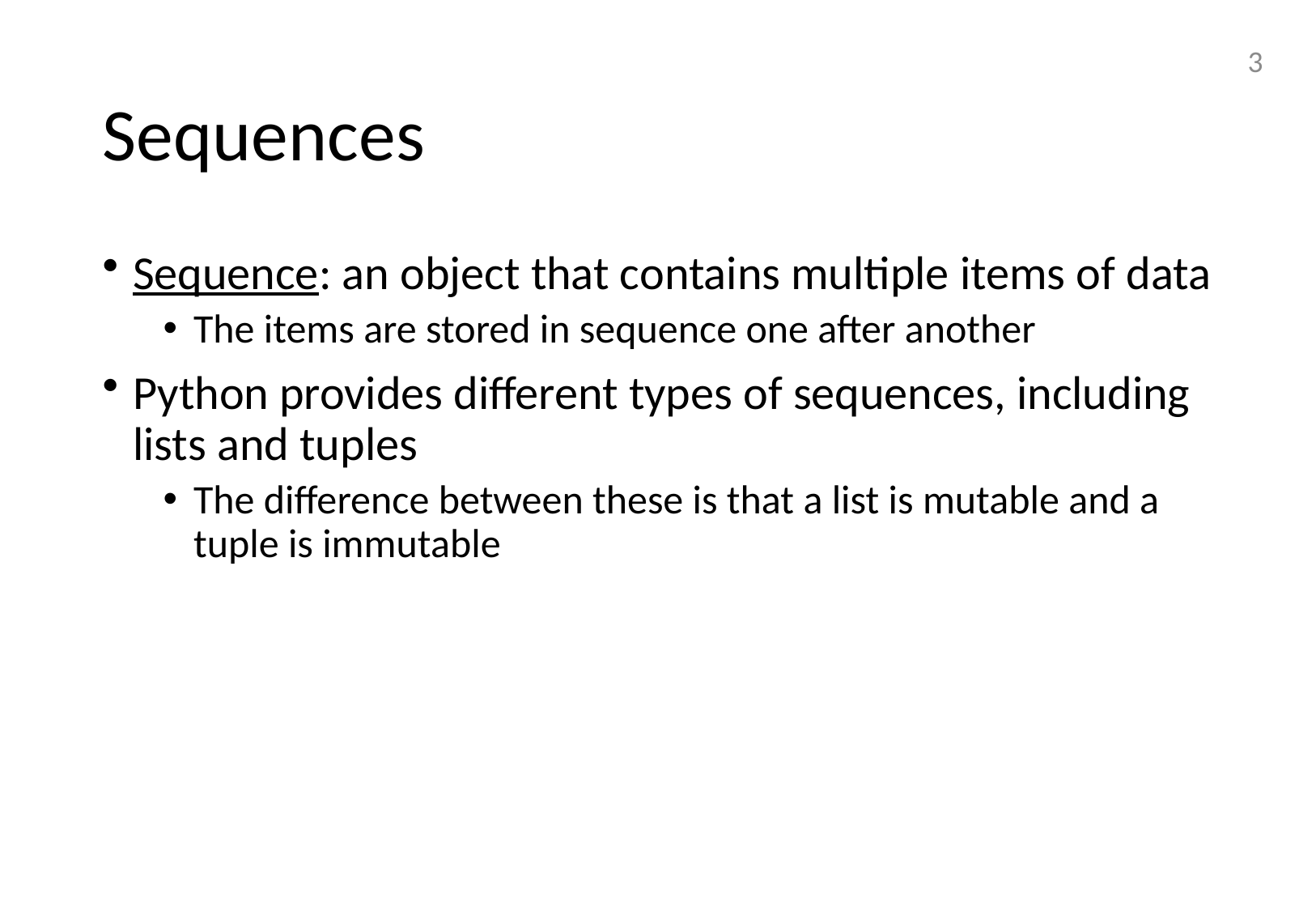

3
# Sequences
Sequence: an object that contains multiple items of data
The items are stored in sequence one after another
Python provides different types of sequences, including lists and tuples
The difference between these is that a list is mutable and a tuple is immutable